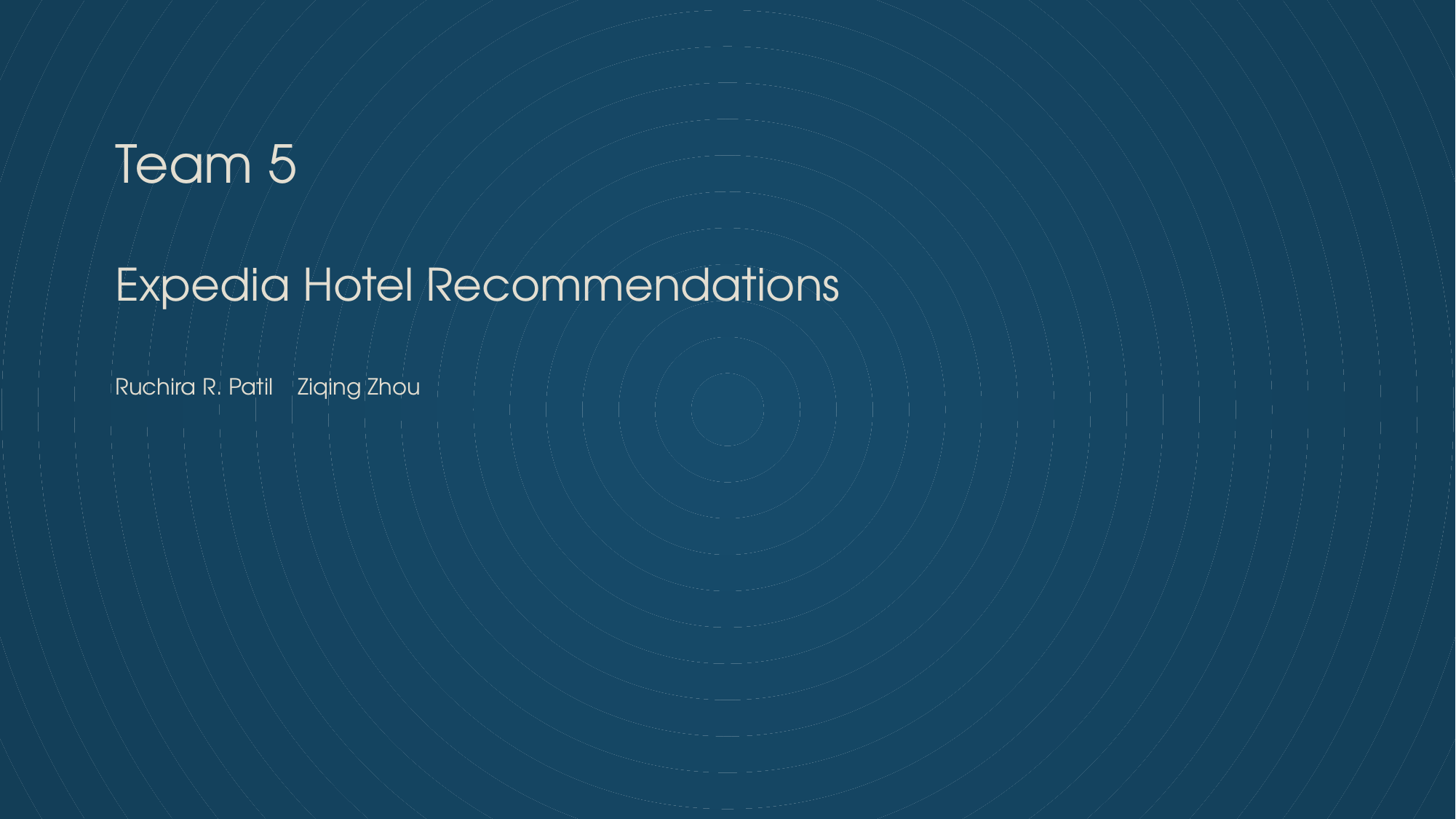

Team 5
Expedia Hotel Recommendations
Ruchira R. Patil    Ziqing Zhou